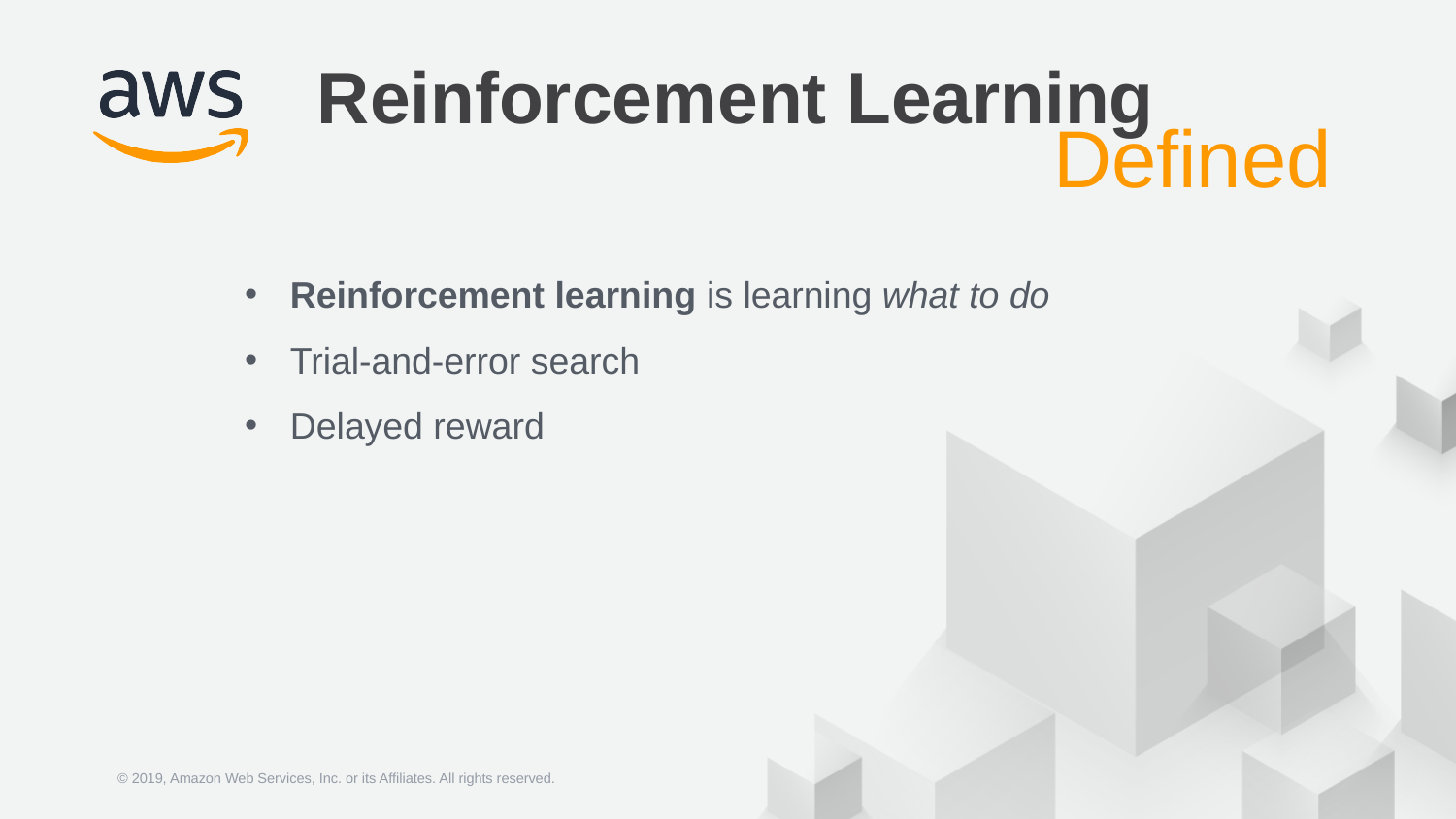

Reinforcement Learning
Defined

Reinforcement learning is learning what to do
Trial-and-error search
Delayed reward

© 2019, Amazon Web Services, Inc. or its Affiliates. All rights reserved.